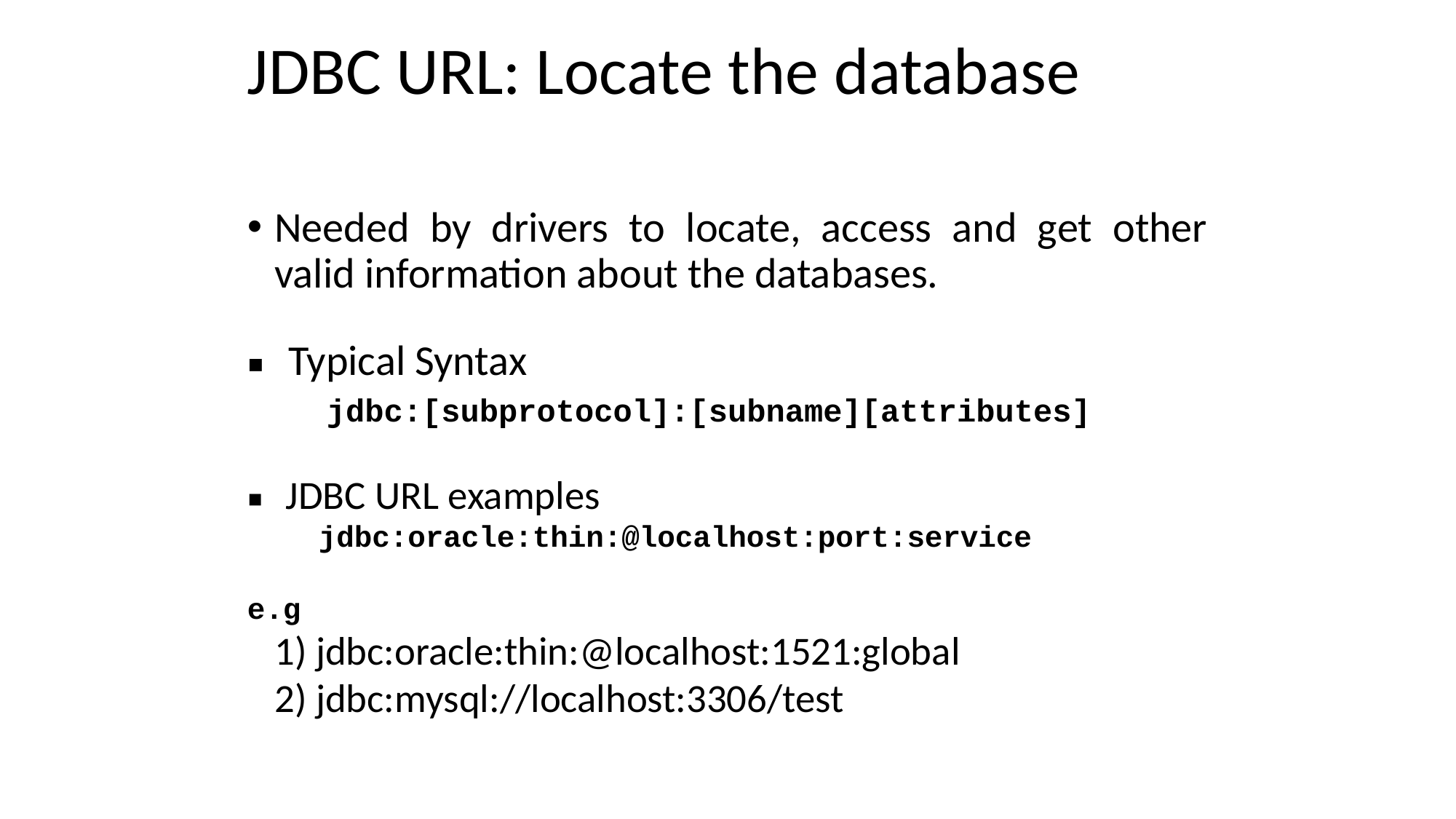

# JDBC URL: Locate the database
Needed by drivers to locate, access and get other valid information about the databases.

Typical Syntax
	  jdbc:[subprotocol]:[subname][attributes]

JDBC URL examples
    jdbc:oracle:thin:@localhost:port:service

e.g
   1) jdbc:oracle:thin:@localhost:1521:global
   2) jdbc:mysql://localhost:3306/test